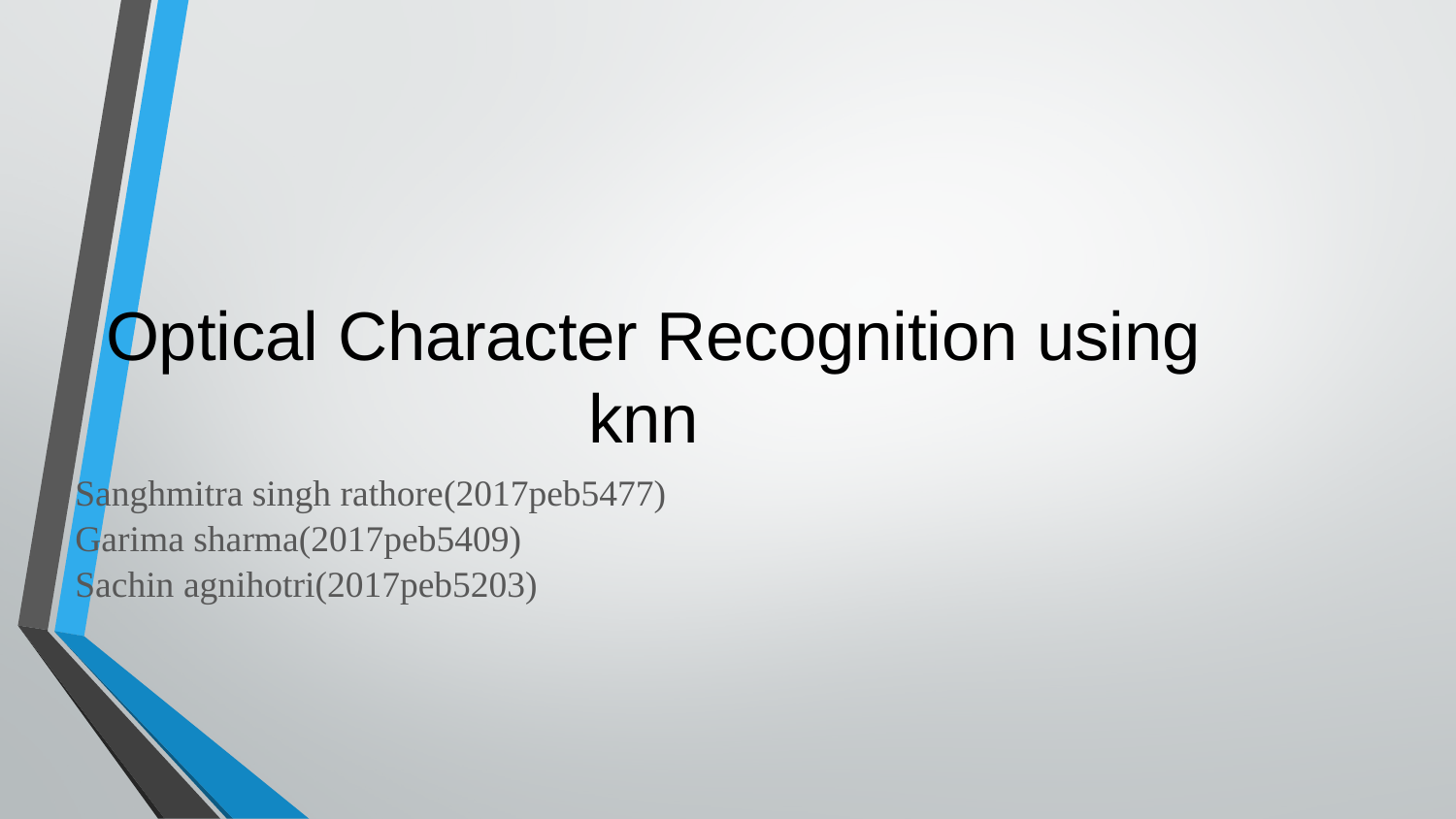

# Optical Character Recognition using knn
Sanghmitra singh rathore(2017peb5477)
Garima sharma(2017peb5409)
Sachin agnihotri(2017peb5203)